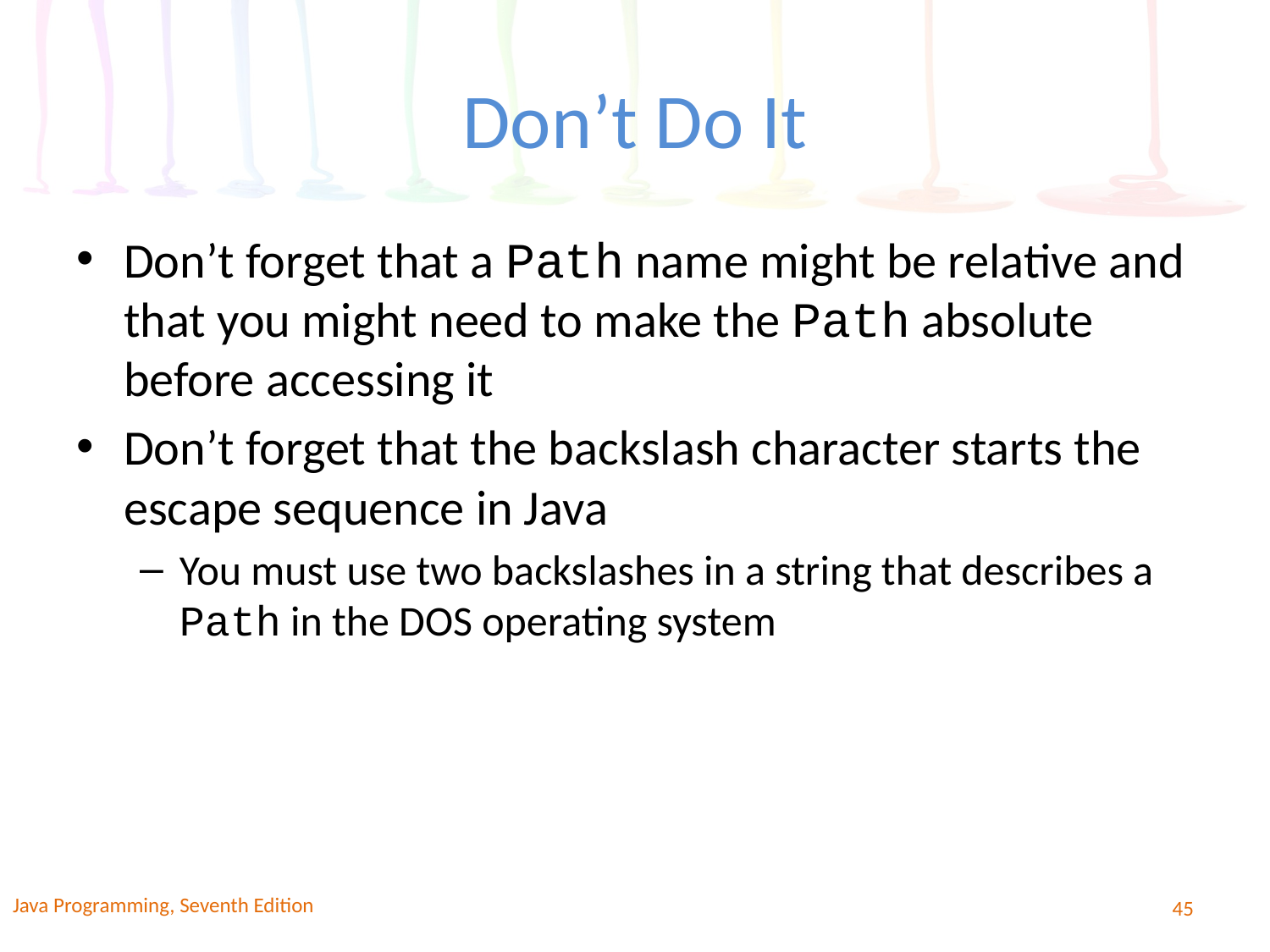

# Don’t Do It
Don’t forget that a Path name might be relative and that you might need to make the Path absolute before accessing it
Don’t forget that the backslash character starts the escape sequence in Java
You must use two backslashes in a string that describes a Path in the DOS operating system
Java Programming, Seventh Edition
45